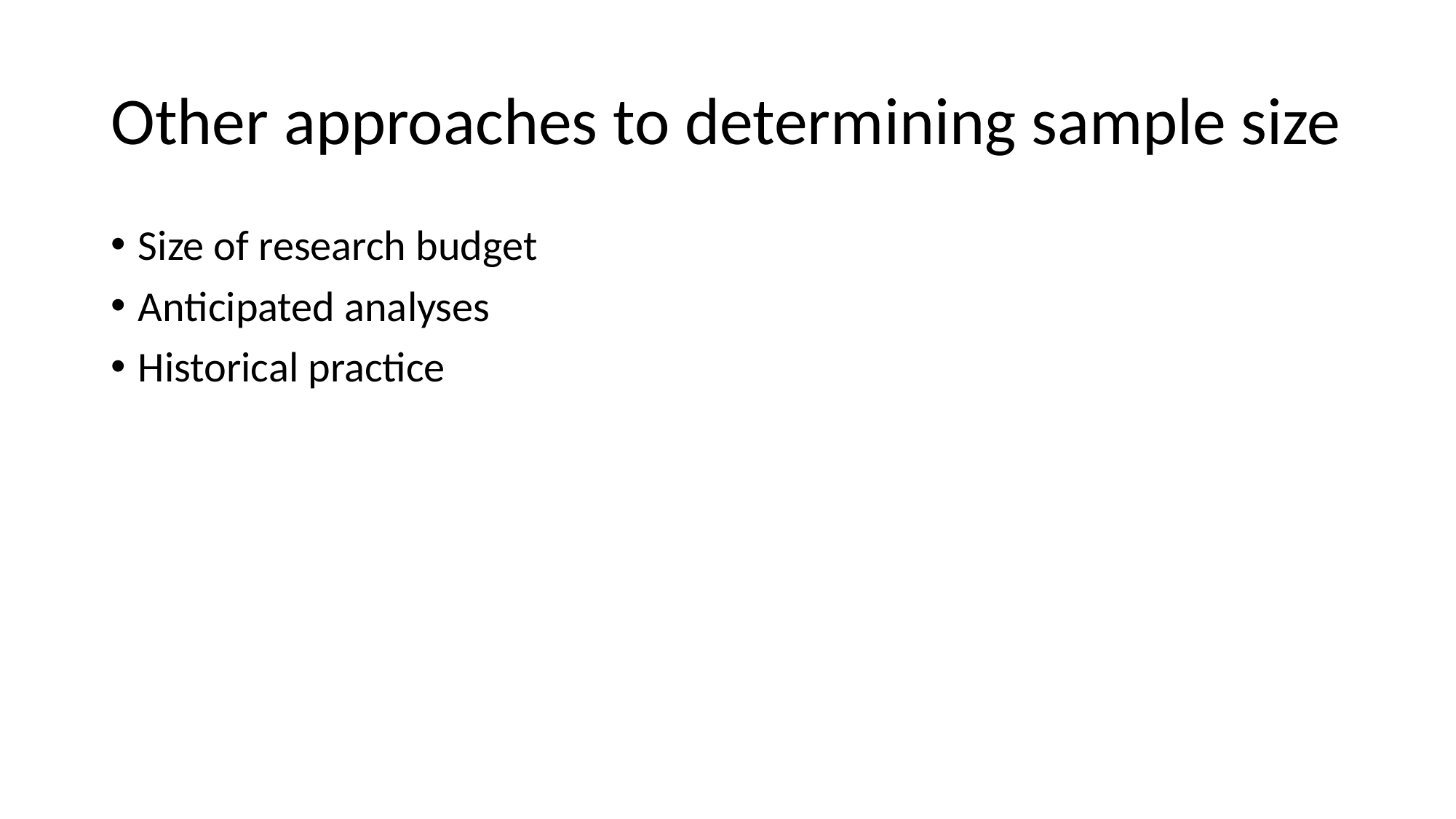

# Other approaches to determining sample size
Size of research budget
Anticipated analyses
Historical practice